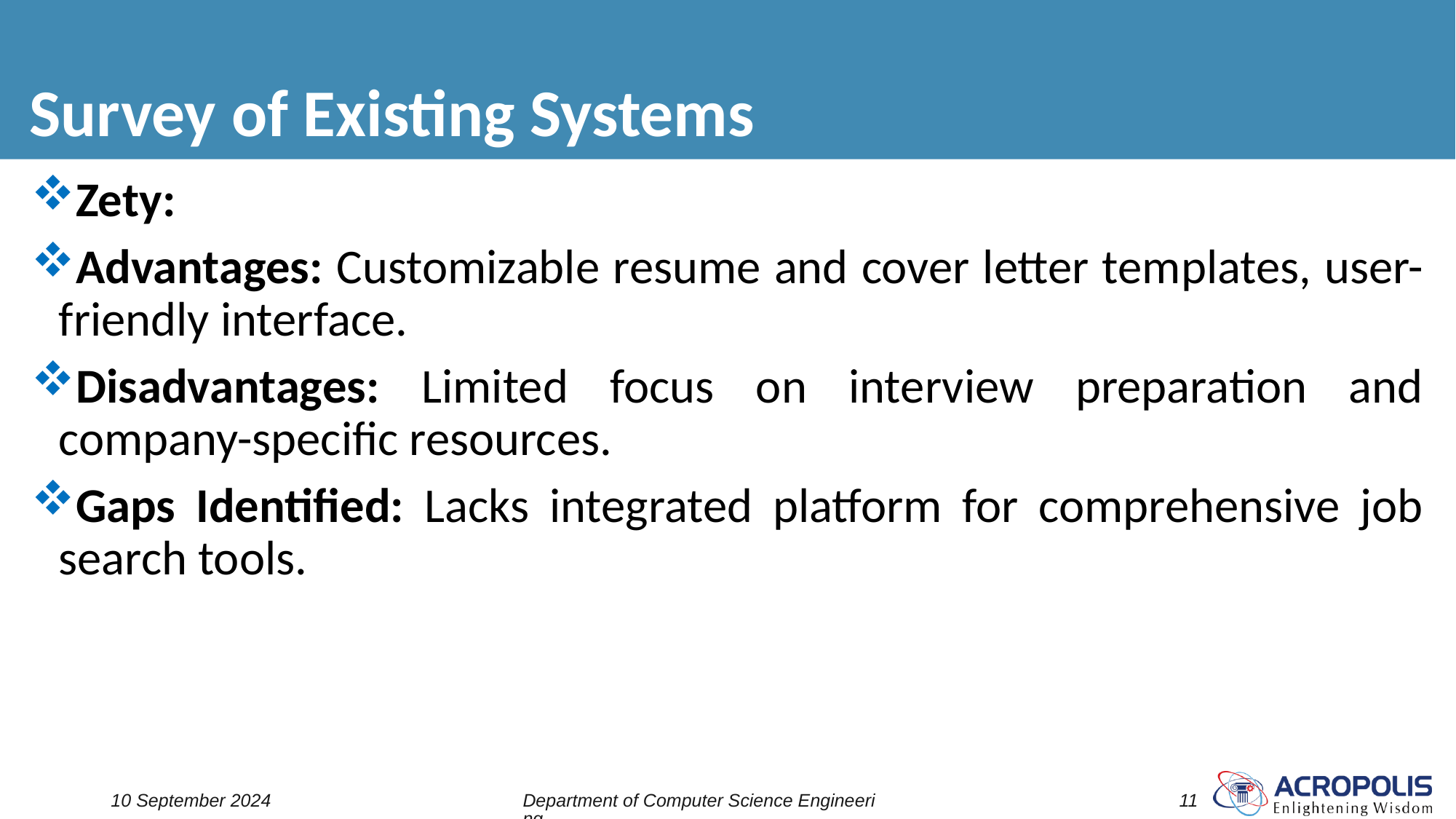

# Survey of Existing Systems
Zety:
Advantages: Customizable resume and cover letter templates, user-friendly interface.
Disadvantages: Limited focus on interview preparation and company-specific resources.
Gaps Identified: Lacks integrated platform for comprehensive job search tools.
10 September 2024
Department of Computer Science Engineering
11